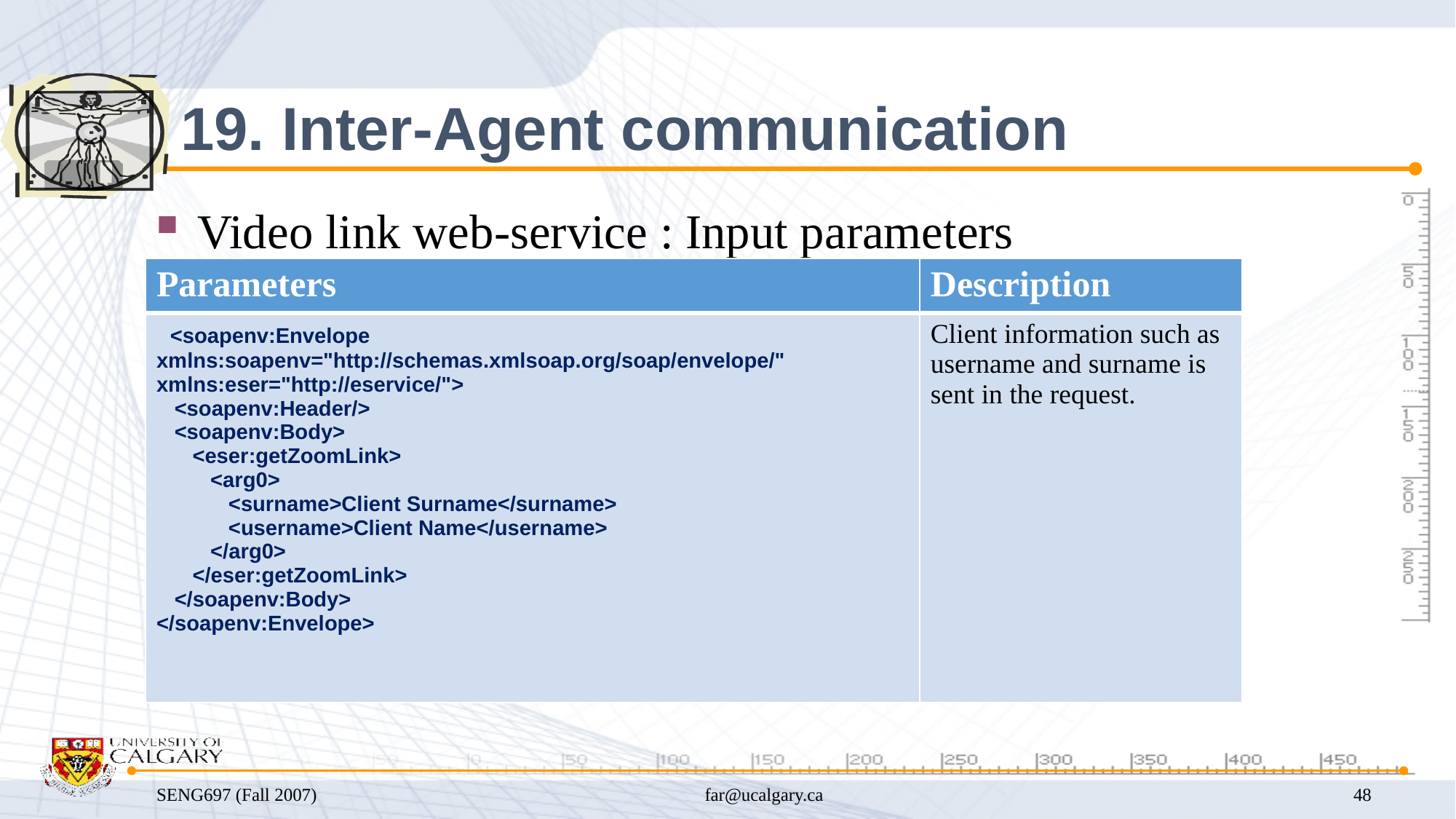

# 19. Inter-Agent communication
Video link web-service : Input parameters

| Parameters | Description |
| --- | --- |
| <soapenv:Envelope xmlns:soapenv="http://schemas.xmlsoap.org/soap/envelope/" xmlns:eser="http://eservice/"> <soapenv:Header/> <soapenv:Body> <eser:getZoomLink> <arg0> <surname>Client Surname</surname> <username>Client Name</username> </arg0> </eser:getZoomLink> </soapenv:Body> </soapenv:Envelope> | Client information such as username and surname is sent in the request. |
SENG697 (Fall 2007)
far@ucalgary.ca
48